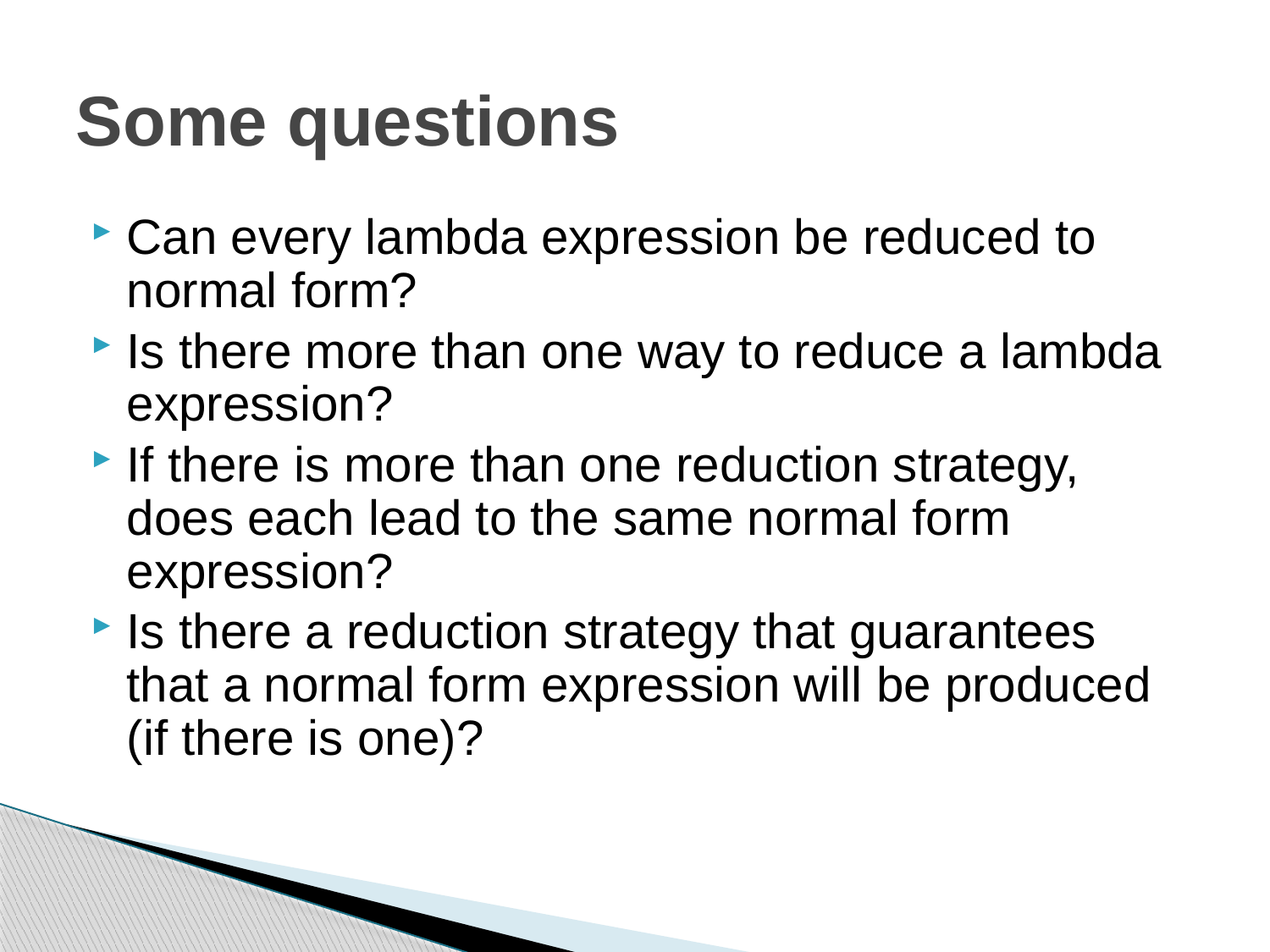

# Some questions
Can every lambda expression be reduced to normal form?
Is there more than one way to reduce a lambda expression?
If there is more than one reduction strategy, does each lead to the same normal form expression?
Is there a reduction strategy that guarantees that a normal form expression will be produced (if there is one)?